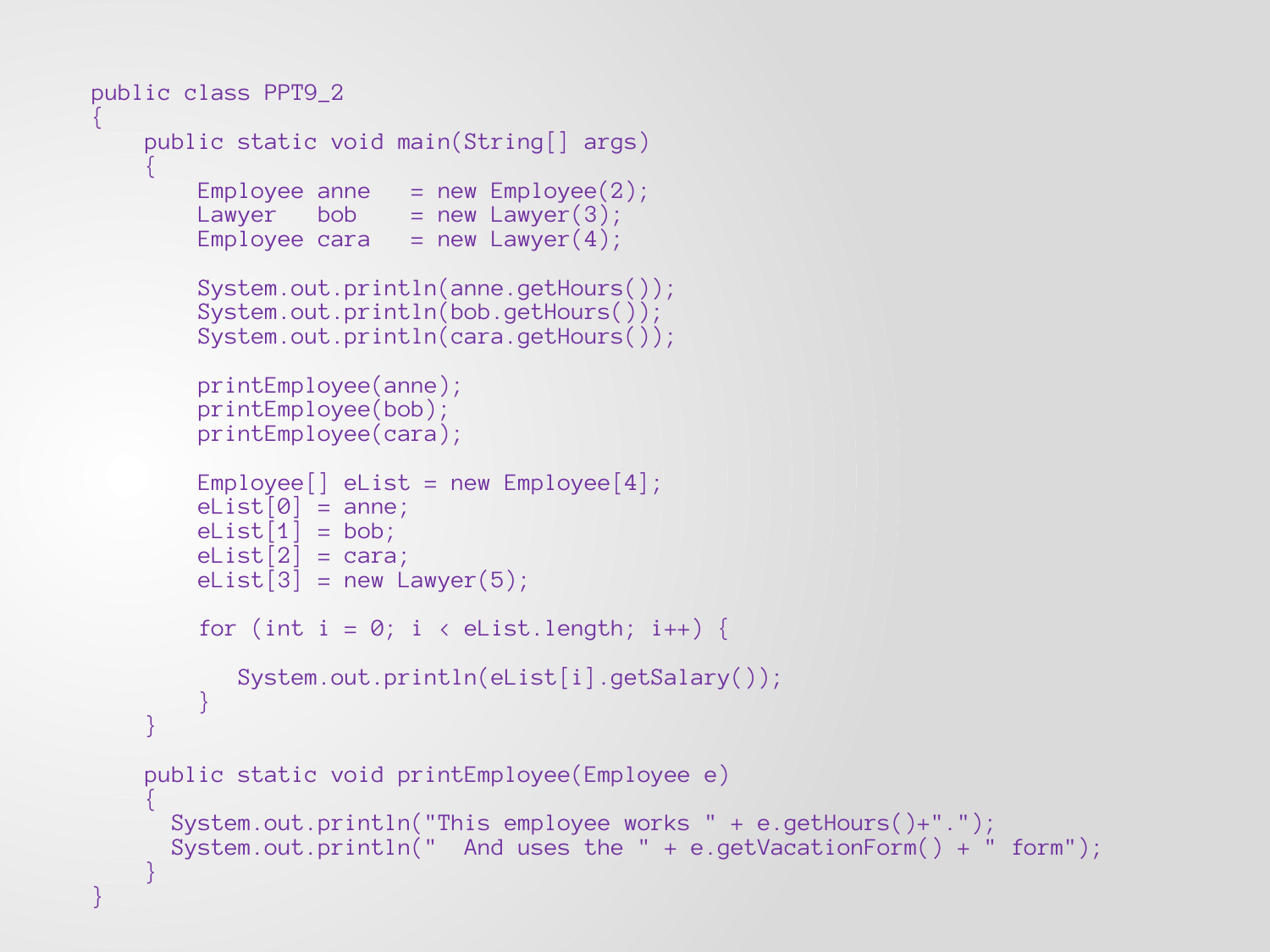

#
public class PPT9_2
{
    public static void main(String[] args)
    {
        Employee anne   = new Employee(2);
        Lawyer   bob    = new Lawyer(3);
        Employee cara   = new Lawyer(4);
        System.out.println(anne.getHours());
        System.out.println(bob.getHours());
        System.out.println(cara.getHours());
        printEmployee(anne);
        printEmployee(bob);
        printEmployee(cara);
        Employee[] eList = new Employee[4];
        eList[0] = anne;
        eList[1] = bob;
        eList[2] = cara;
        eList[3] = new Lawyer(5);
        for (int i = 0; i < eList.length; i++) {
           System.out.println(eList[i].getSalary());
        }
    }
    public static void printEmployee(Employee e)
    {
      System.out.println("This employee works " + e.getHours()+".");
      System.out.println("  And uses the " + e.getVacationForm() + " form");
    }
}